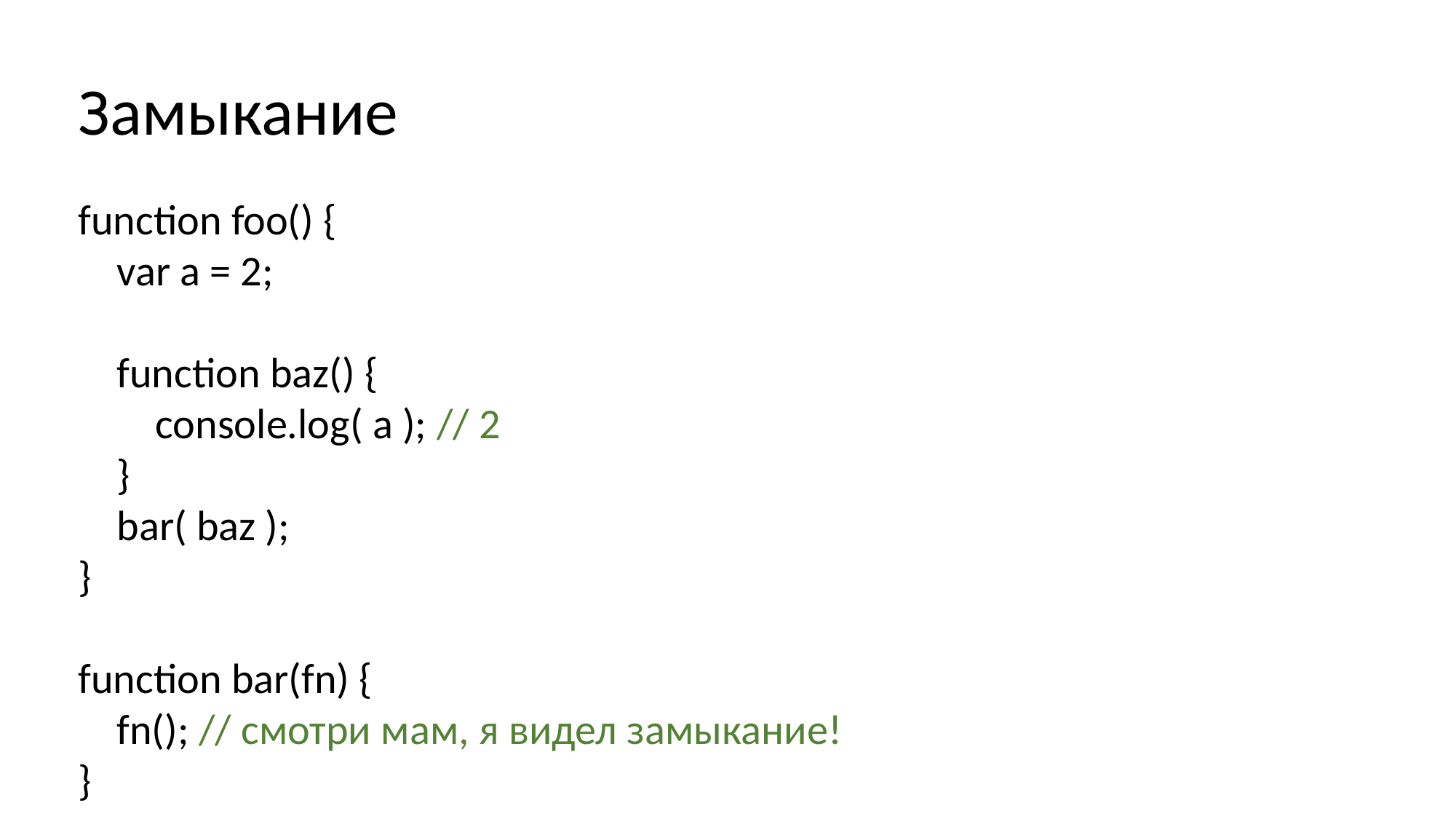

Замыкание
function foo() {
    var a = 2;

    function baz() {
        console.log( a ); // 2
    }
    bar( baz );
}

function bar(fn) {
    fn(); // смотри мам, я видел замыкание!
}